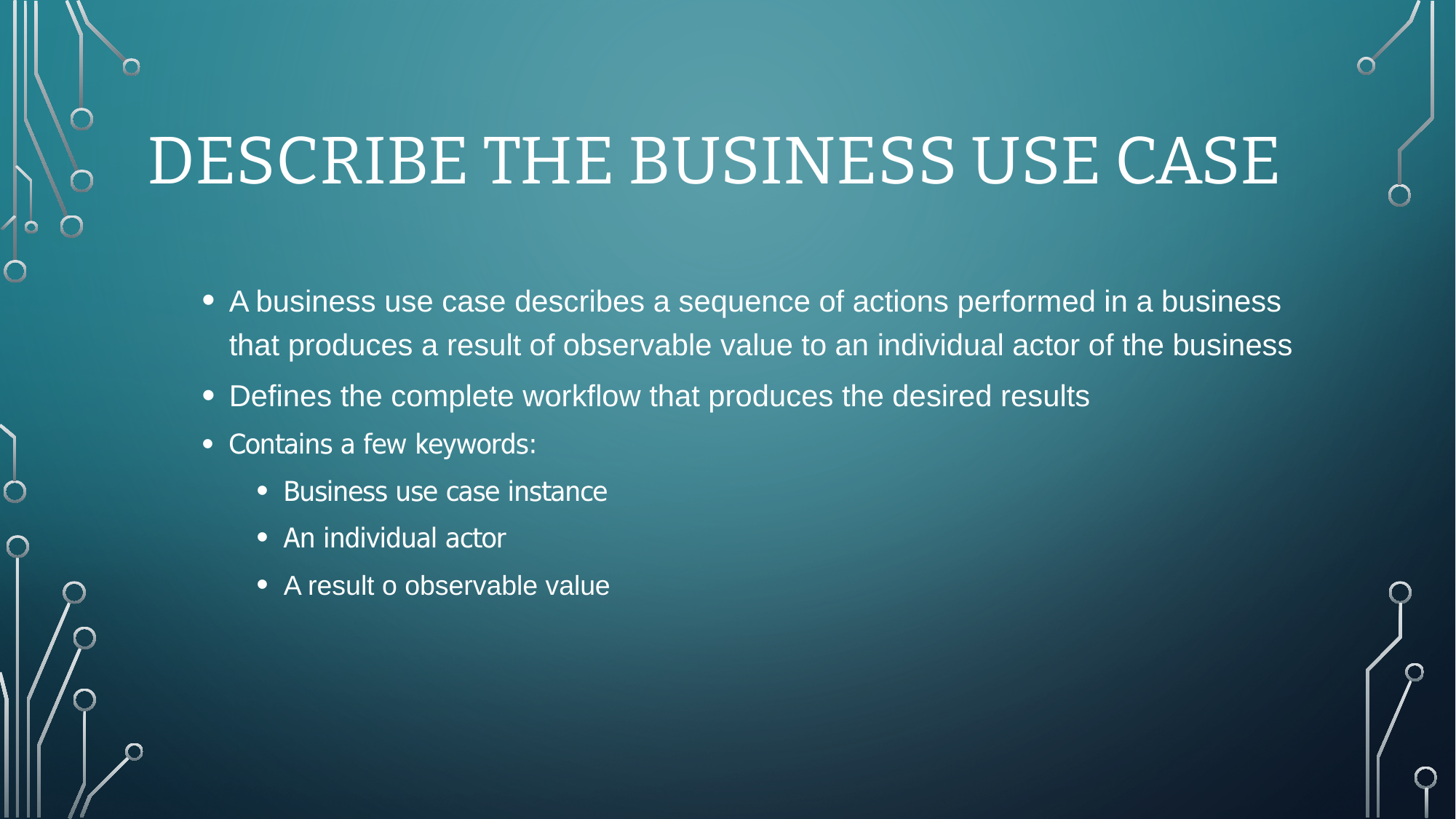

# Describe the business use case
A business use case describes a sequence of actions performed in a business that produces a result of observable value to an individual actor of the business
Defines the complete workflow that produces the desired results
Contains a few keywords:
Business use case instance
An individual actor
A result o observable value